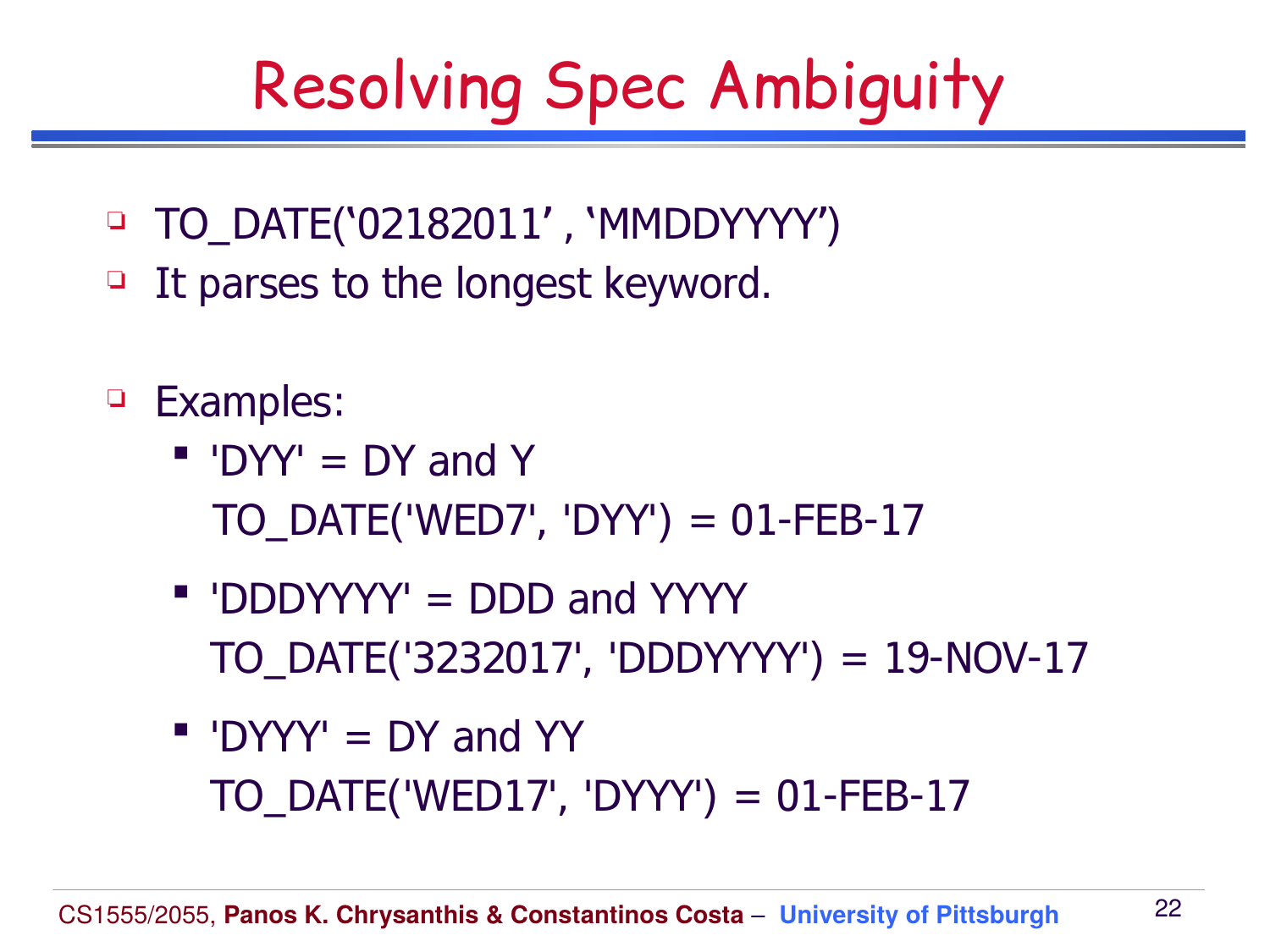

# Resolving Spec Ambiguity
TO_DATE(‘02182011’ , ‘MMDDYYYY’)
It parses to the longest keyword.

Examples:
'DYY' = DY and Y
        TO_DATE('WED7', 'DYY') = 01-FEB-17

'DDDYYYY' = DDD and YYYY
   TO_DATE('3232017', 'DDDYYYY') = 19-NOV-17

'DYYY' = DY and YY
   TO_DATE('WED17', 'DYYY') = 01-FEB-17